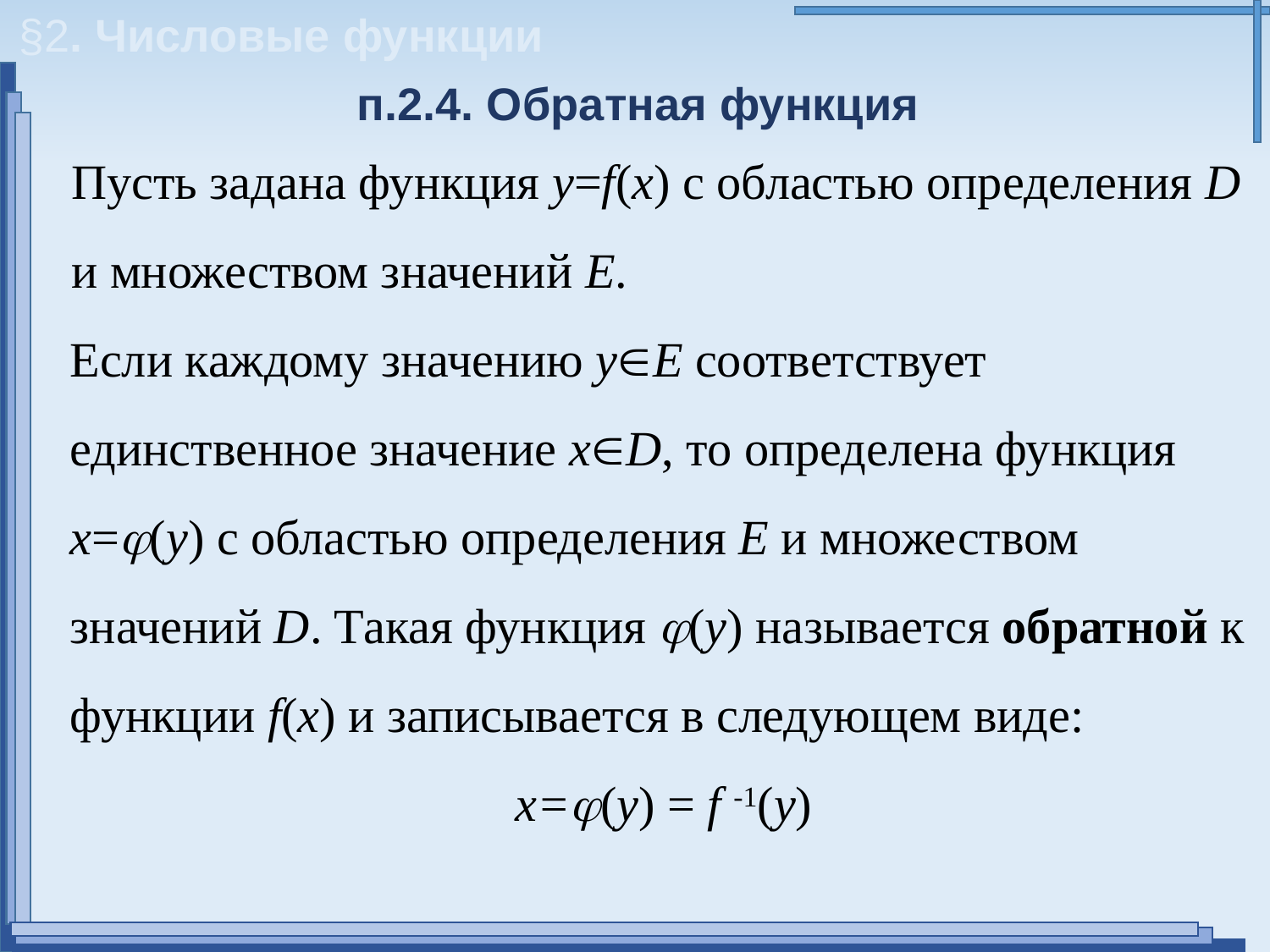

§2. Числовые функции

п.2.4. Обратная функция

Пусть задана функция y=f(x) с областью определения D и множеством значений Е.
Если каждому значению у∈Е соответствует единственное значение х∈D, то определена функция x=ϕ(у) с областью определения Е и множеством значений D. Такая функция ϕ(у) называется обратной к функции f(x) и записывается в следующем виде:
x=ϕ(у) = f -1(y)